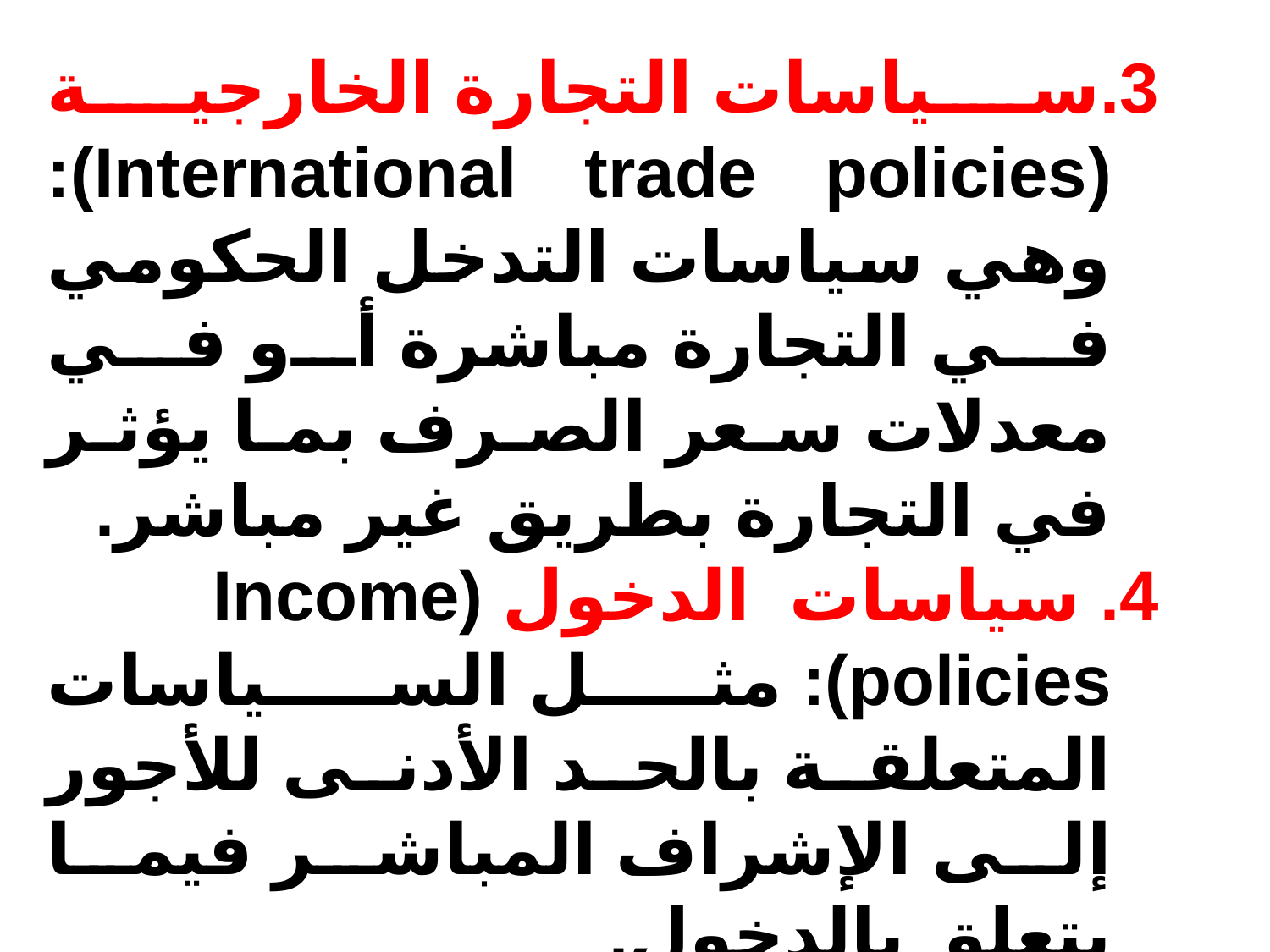

3.سياسات التجارة الخارجية (International trade policies): وهي سياسات التدخل الحكومي في التجارة مباشرة أو في معدلات سعر الصرف بما يؤثر في التجارة بطريق غير مباشر.
4. سياسات  الدخول (Income policies): مثل السياسات المتعلقة بالحد الأدنى للأجور إلى الإشراف المباشر فيما يتعلق بالدخول.
5. المزج بين أكثر من سياسة اقتصادية كلية معا في آن واحد.